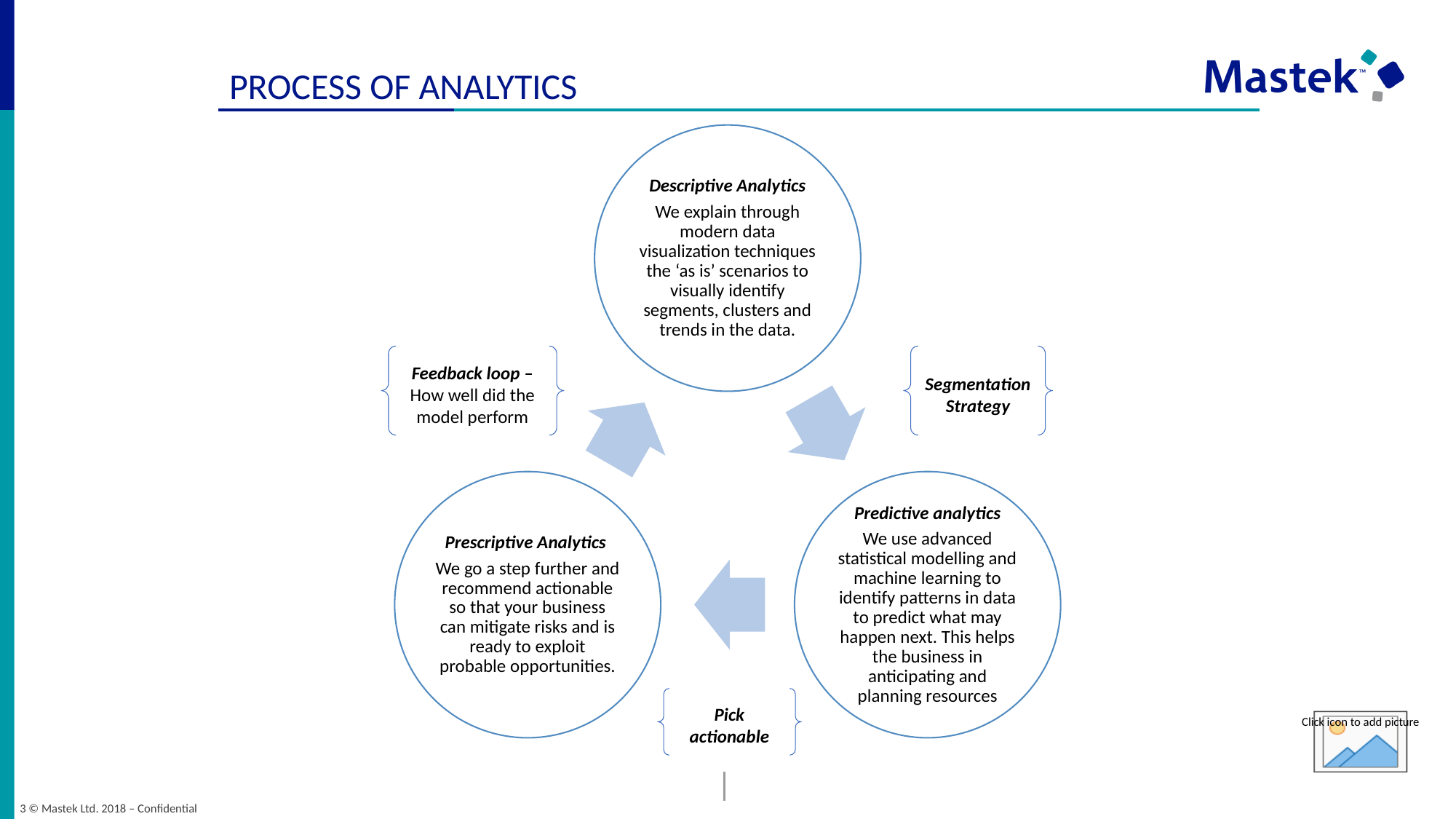

# PROCESS OF ANALYTICS
Descriptive Analytics
We explain through modern data visualization techniques the ‘as is’ scenarios to visually identify segments, clusters and trends in the data.

Predictive analytics
We use advanced statistical modelling and machine learning to identify patterns in data to predict what may happen next. This helps the business in anticipating and planning resources

Prescriptive Analytics
We go a step further and recommend actionable so that your business can mitigate risks and is ready to exploit probable opportunities.

Feedback loop – How well did the model perform
Segmentation Strategy
Pick actionable

3 © Mastek Ltd. 2018 – Confidential